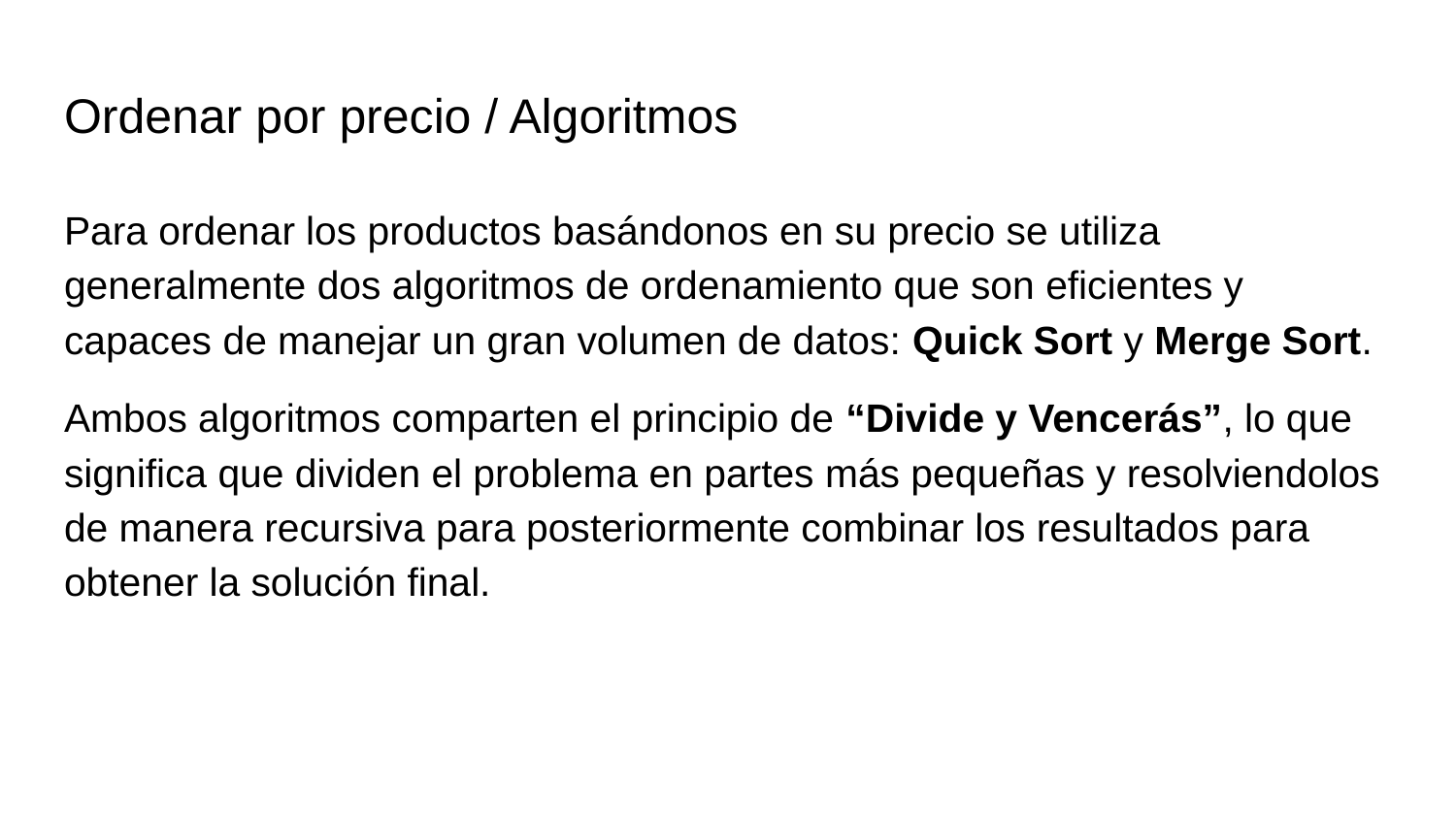

# Ordenar por precio / Algoritmos
Para ordenar los productos basándonos en su precio se utiliza generalmente dos algoritmos de ordenamiento que son eficientes y capaces de manejar un gran volumen de datos: Quick Sort y Merge Sort.
Ambos algoritmos comparten el principio de “Divide y Vencerás”, lo que significa que dividen el problema en partes más pequeñas y resolviendolos de manera recursiva para posteriormente combinar los resultados para obtener la solución final.